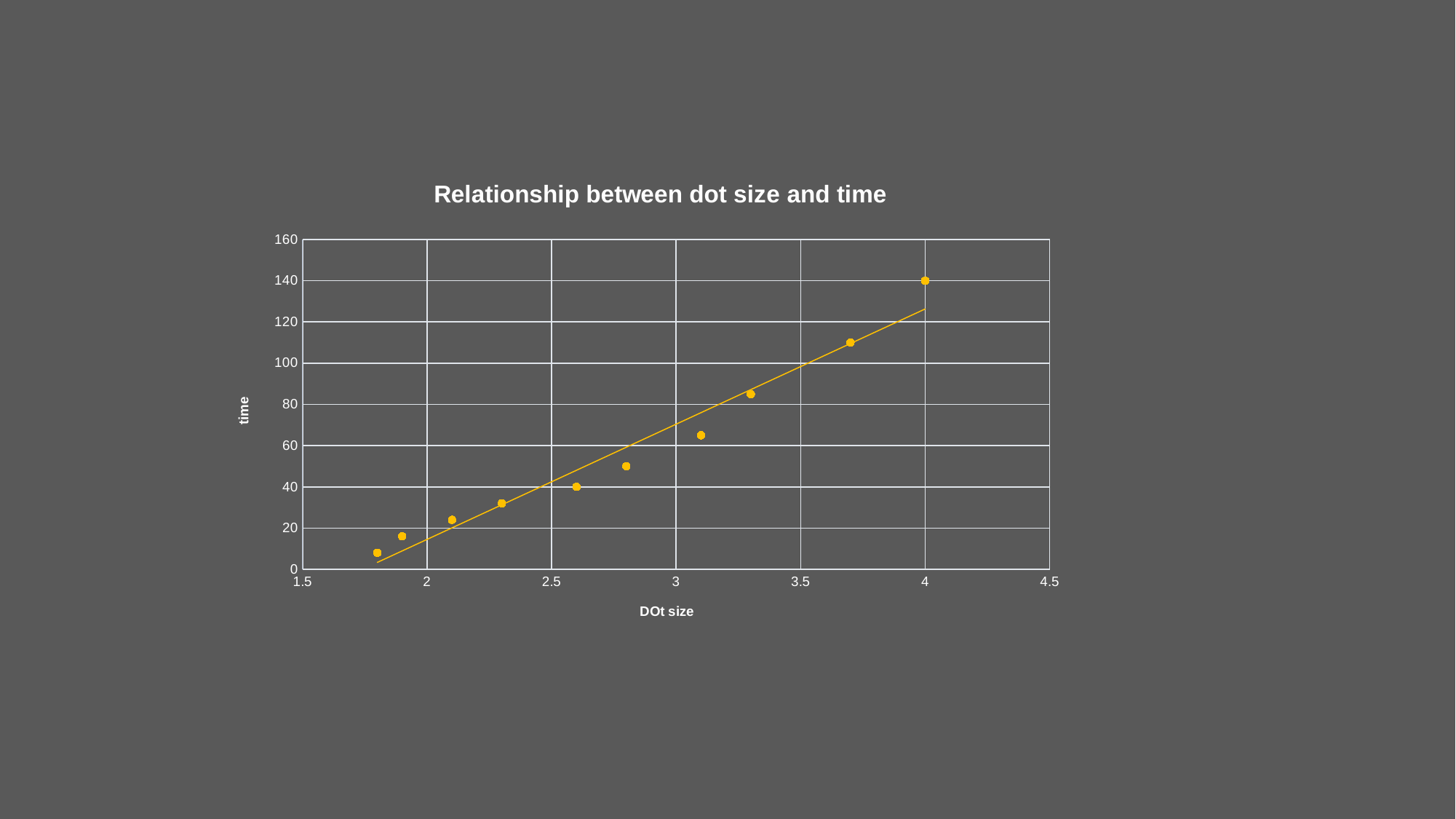

### Chart: Relationship between dot size and time

| Category | time (s) |
|---|---|